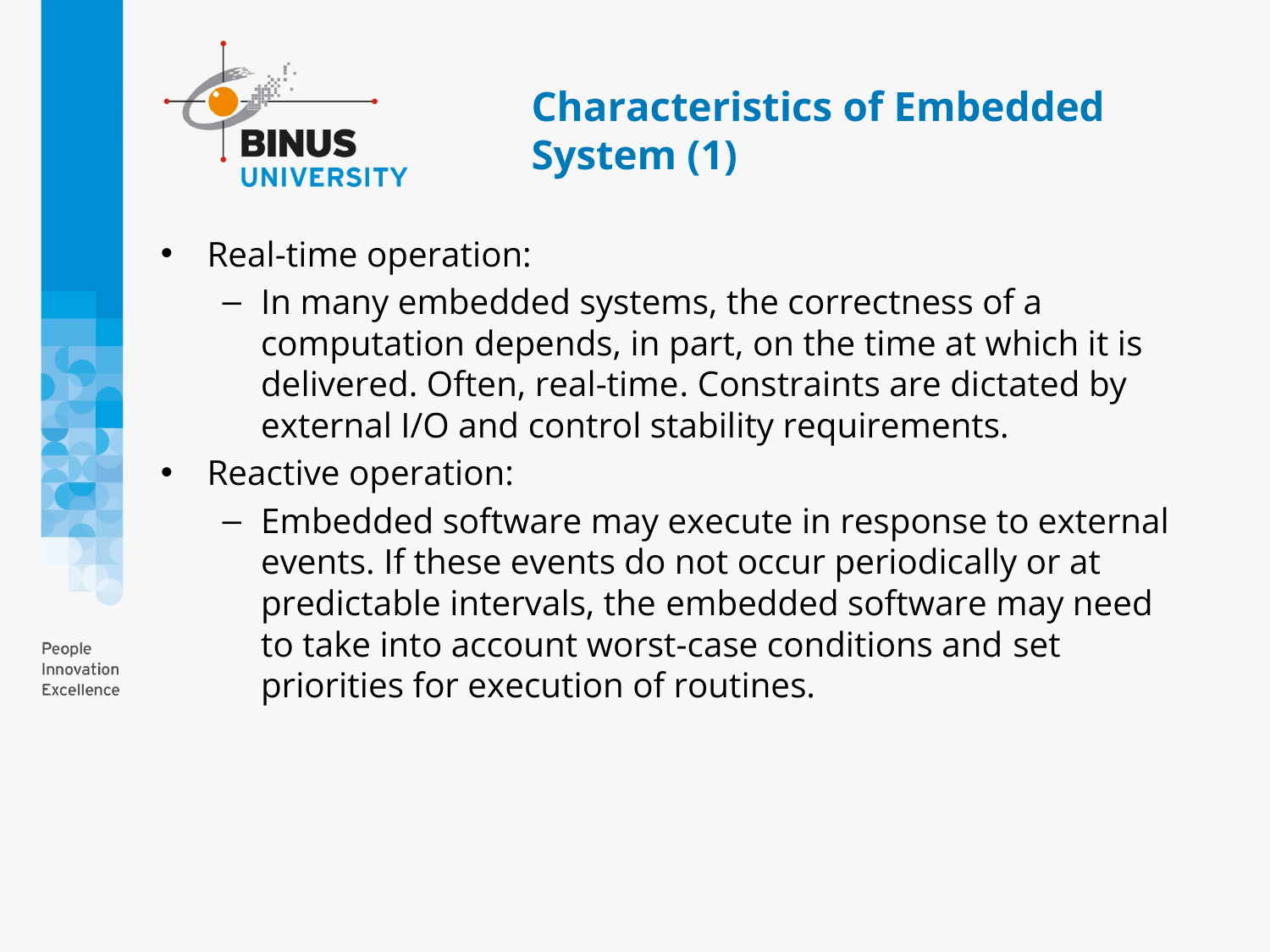

# Characteristics of Embedded System (1)
Real-time operation:
In many embedded systems, the correctness of a computation depends, in part, on the time at which it is delivered. Often, real-time. Constraints are dictated by external I/O and control stability requirements.
Reactive operation:
Embedded software may execute in response to external events. If these events do not occur periodically or at predictable intervals, the embedded software may need to take into account worst-case conditions and set priorities for execution of routines.